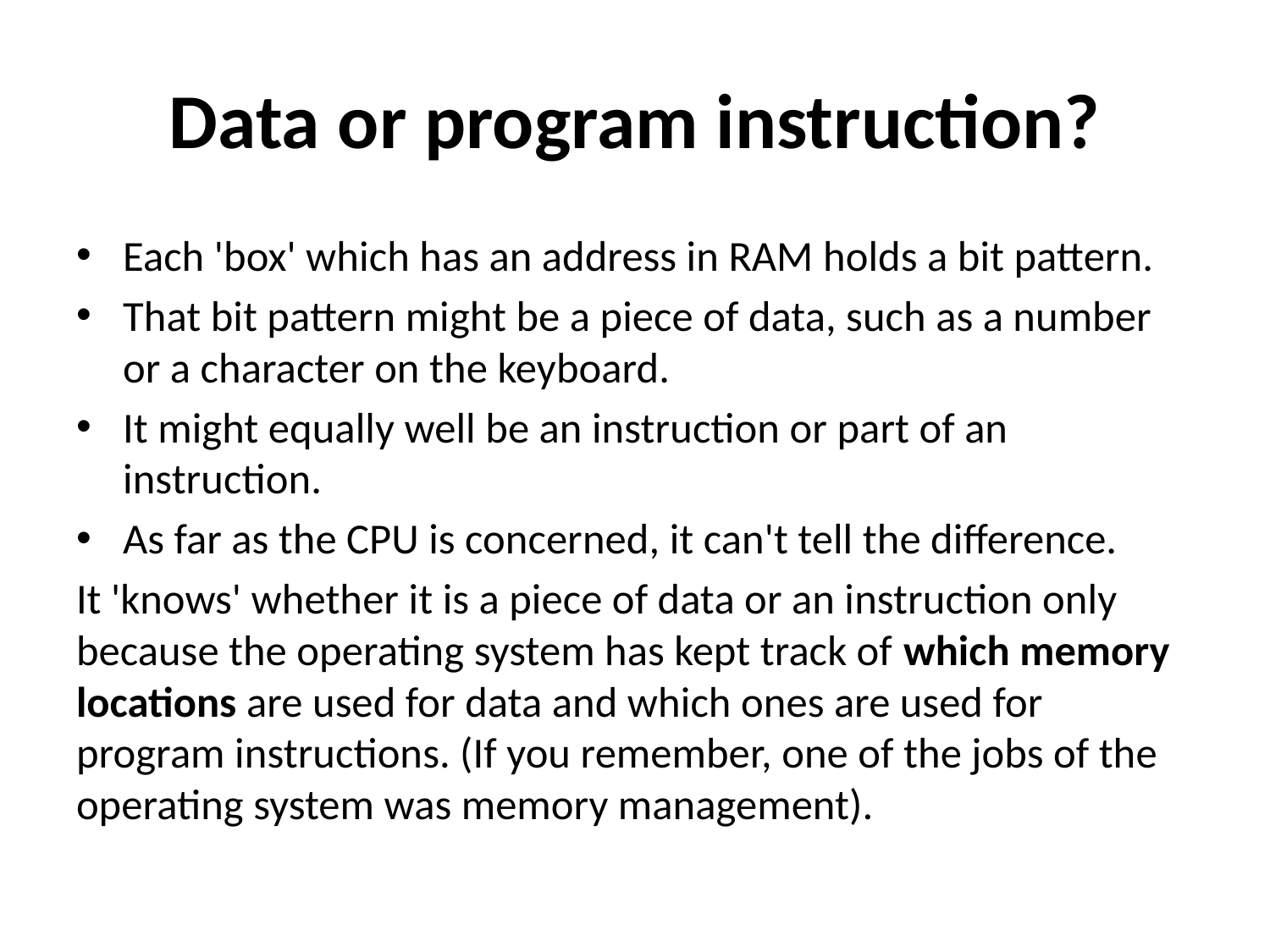

# Data or program instruction?
Each 'box' which has an address in RAM holds a bit pattern.
That bit pattern might be a piece of data, such as a number or a character on the keyboard.
It might equally well be an instruction or part of an instruction.
As far as the CPU is concerned, it can't tell the difference.
It 'knows' whether it is a piece of data or an instruction only because the operating system has kept track of which memory locations are used for data and which ones are used for program instructions. (If you remember, one of the jobs of the operating system was memory management).